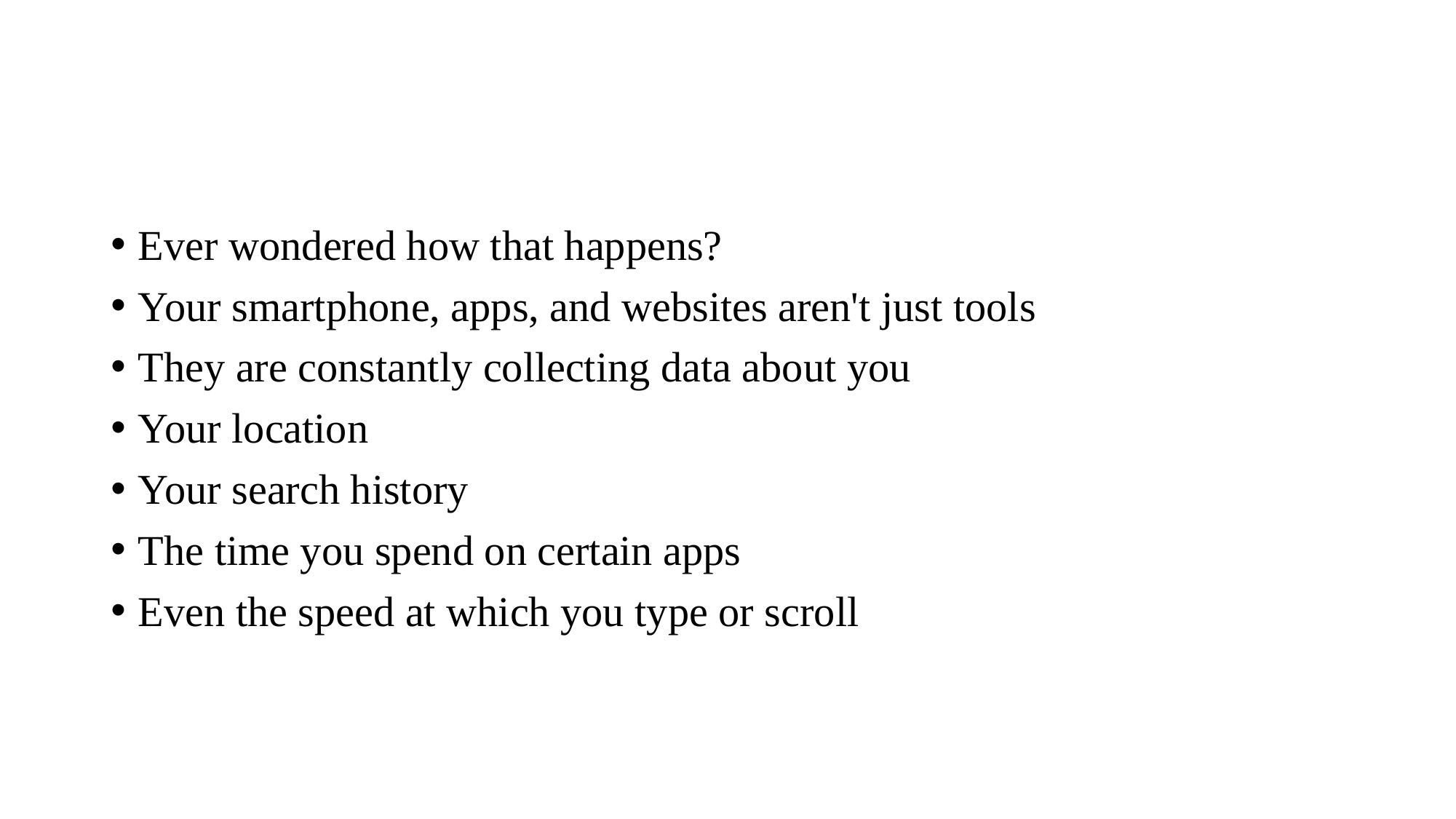

#
Ever wondered how that happens?
Your smartphone, apps, and websites aren't just tools
They are constantly collecting data about you
Your location
Your search history
The time you spend on certain apps
Even the speed at which you type or scroll